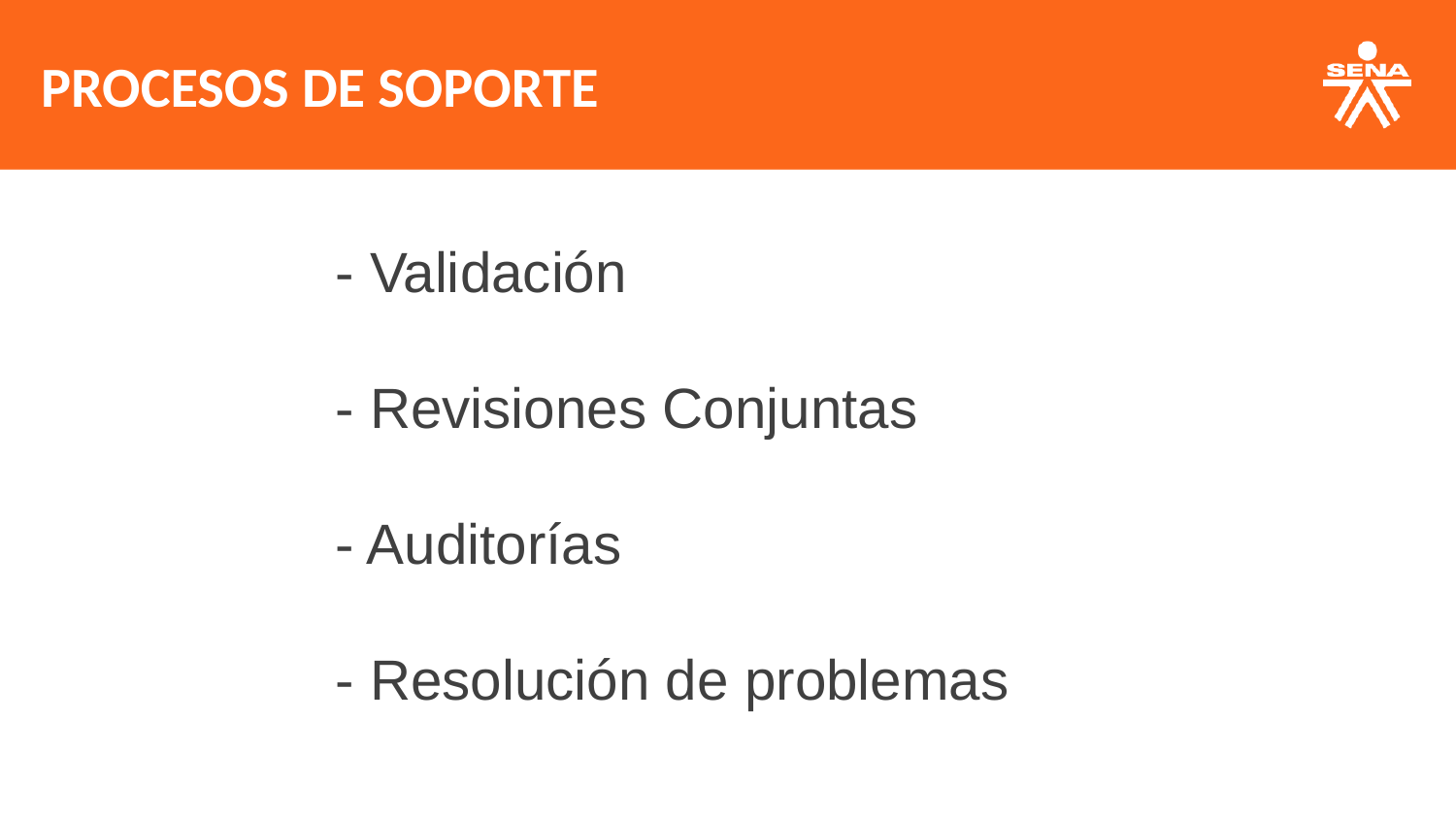

PROCESOS DE SOPORTE
- Validación

- Revisiones Conjuntas

- Auditorías

- Resolución de problemas